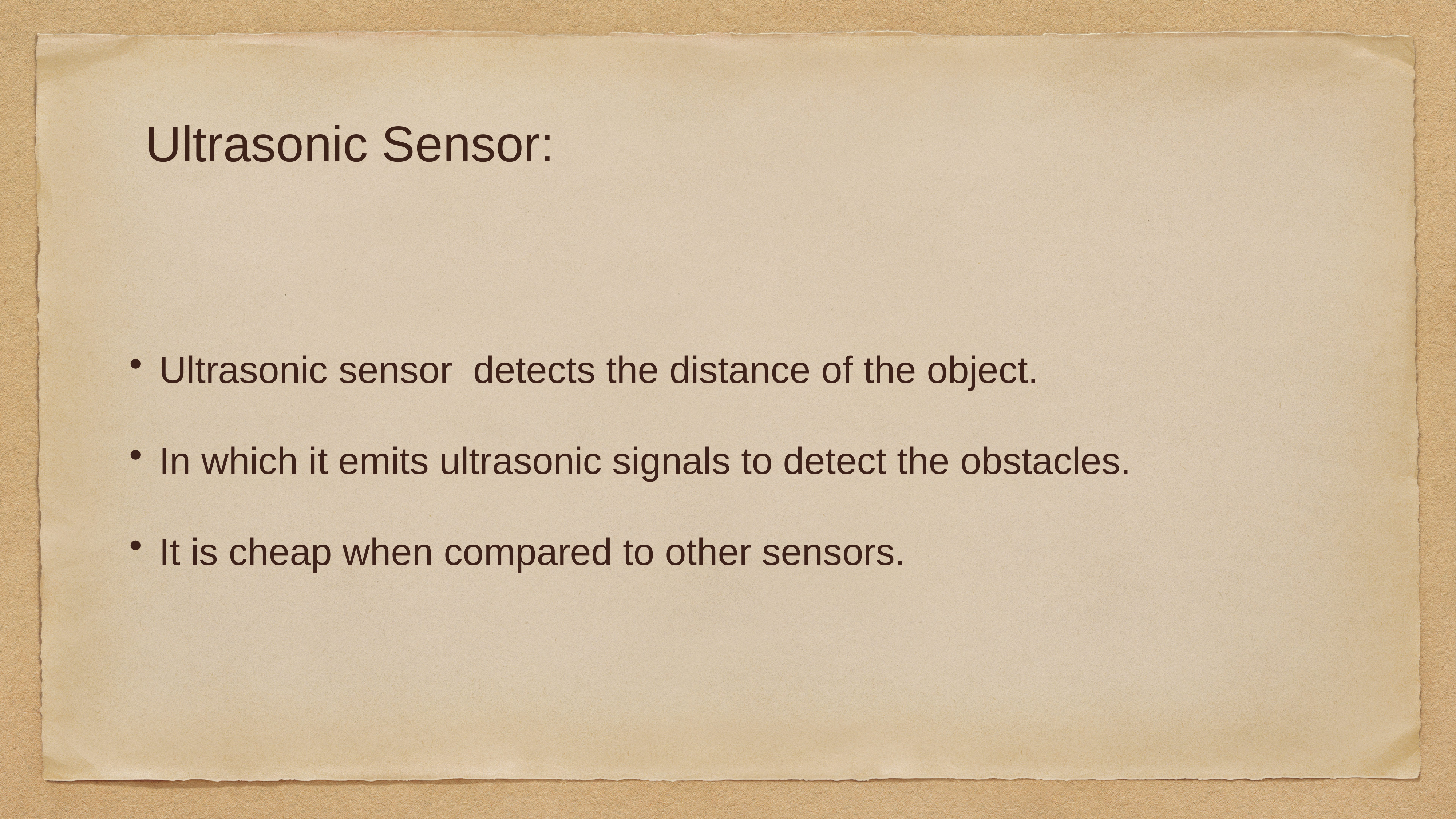

# Ultrasonic Sensor:
Ultrasonic sensor  detects the distance of the object.
In which it emits ultrasonic signals to detect the obstacles.
It is cheap when compared to other sensors.
13